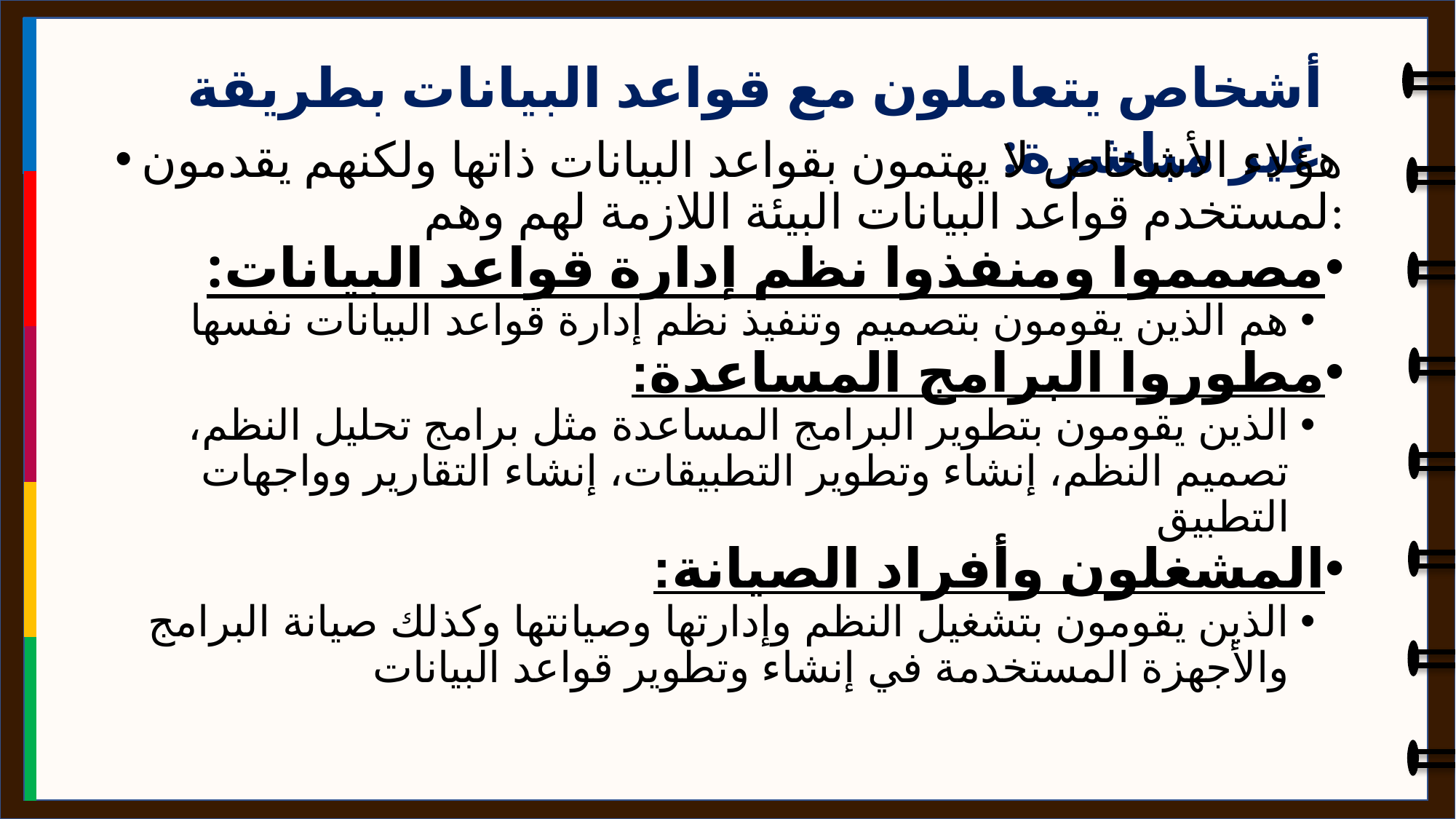

أشخاص يتعاملون مع قواعد البيانات بطريقة غير مباشرة:

هؤلاء الأشخاص لا يهتمون بقواعد البيانات ذاتها ولكنهم يقدمون لمستخدم قواعد البيانات البيئة اللازمة لهم وهم:
مصمموا ومنفذوا نظم إدارة قواعد البيانات:
هم الذين يقومون بتصميم وتنفيذ نظم إدارة قواعد البيانات نفسها
مطوروا البرامج المساعدة:
الذين يقومون بتطوير البرامج المساعدة مثل برامج تحليل النظم، تصميم النظم، إنشاء وتطوير التطبيقات، إنشاء التقارير وواجهات التطبيق
المشغلون وأفراد الصيانة:
الذين يقومون بتشغيل النظم وإدارتها وصيانتها وكذلك صيانة البرامج والأجهزة المستخدمة في إنشاء وتطوير قواعد البيانات